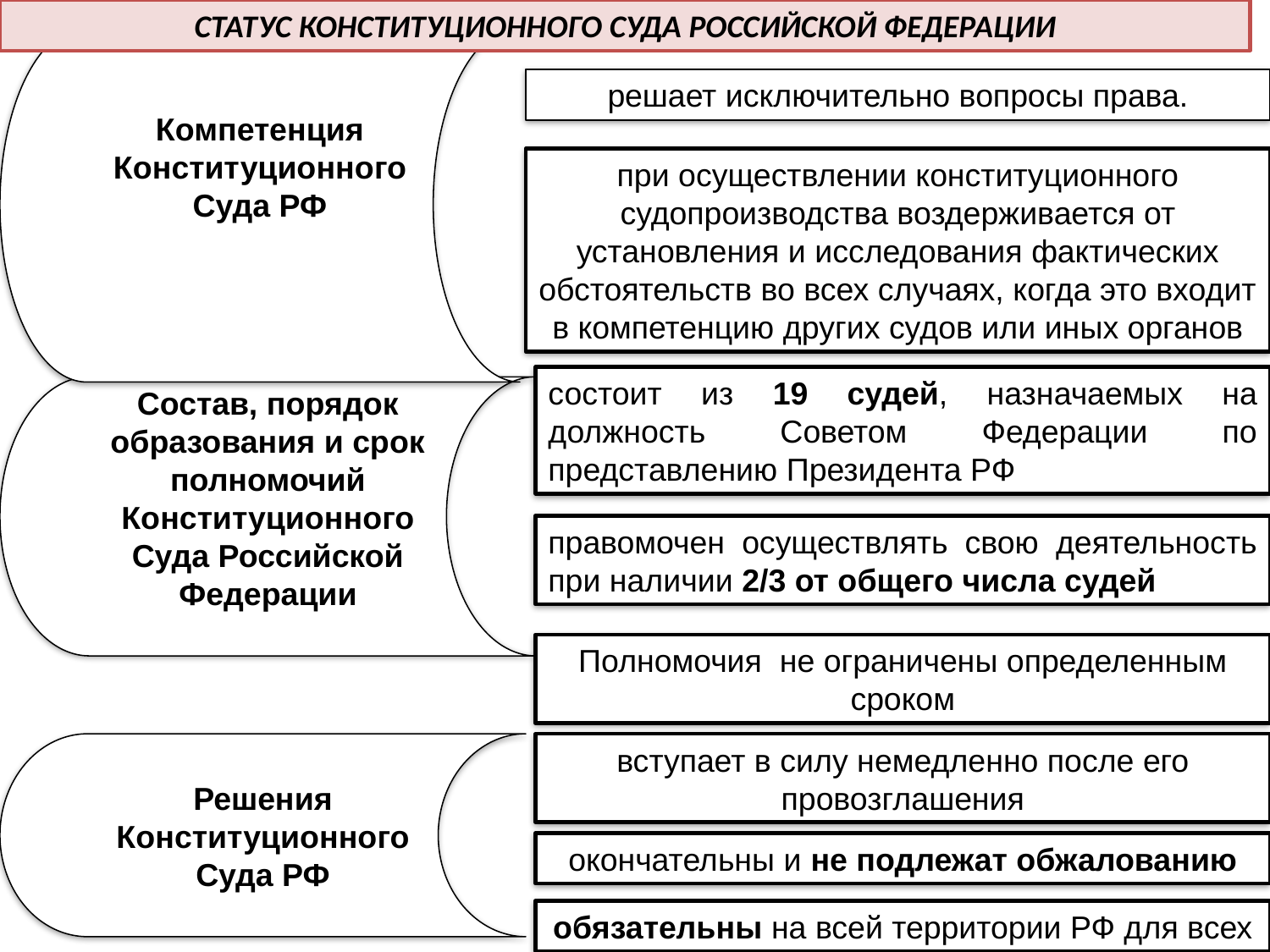

СТАТУС КОНСТИТУЦИОННОГО СУДА РОССИЙСКОЙ ФЕДЕРАЦИИ

Компетенция Конституционного Суда РФ

решает исключительно вопросы права.
при осуществлении конституционного судопроизводства воздерживается от установления и исследования фактических обстоятельств во всех случаях, когда это входит в компетенцию других судов или иных органов
состоит из 19 судей, назначаемых на должность Советом Федерации по представлению Президента РФ
Состав, порядок образования и срок полномочий Конституционного Суда Российской Федерации

правомочен осуществлять свою деятельность при наличии 2/3 от общего числа судей
Полномочия  не ограничены определенным сроком

Решения Конституционного Суда РФ

вступает в силу немедленно после его провозглашения
окончательны и не подлежат обжалованию
обязательны на всей территории РФ для всех